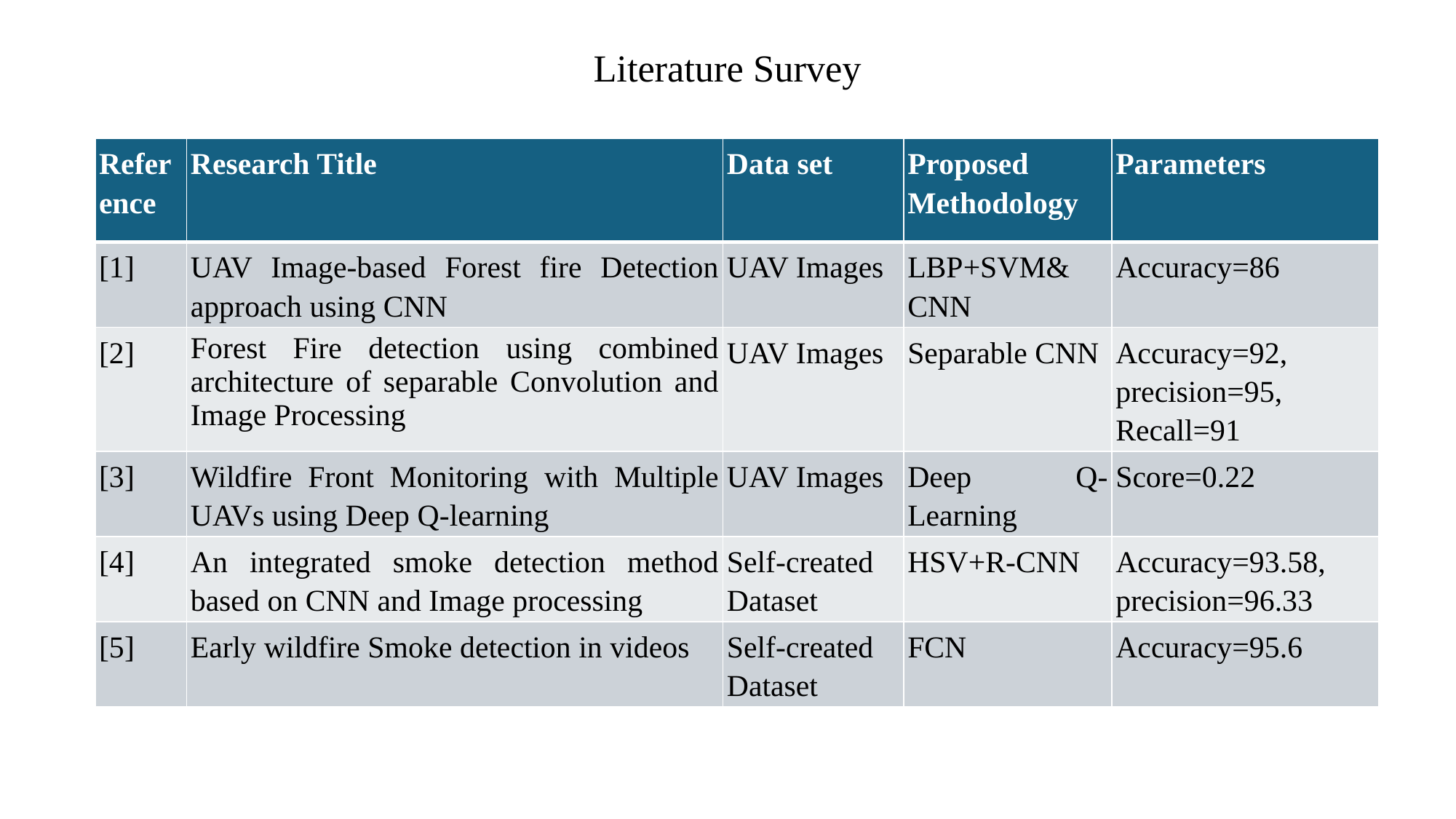

# Literature Survey
| Reference | Research Title | Data set | Proposed Methodology | Parameters |
| --- | --- | --- | --- | --- |
| [1] | UAV Image-based Forest fire Detection approach using CNN | UAV Images | LBP+SVM& CNN | Accuracy=86 |
| [2] | Forest Fire detection using combined architecture of separable Convolution and Image Processing | UAV Images | Separable CNN | Accuracy=92, precision=95, Recall=91 |
| [3] | Wildfire Front Monitoring with Multiple UAVs using Deep Q-learning | UAV Images | Deep Q-Learning | Score=0.22 |
| [4] | An integrated smoke detection method based on CNN and Image processing | Self-created Dataset | HSV+R-CNN | Accuracy=93.58, precision=96.33 |
| [5] | Early wildfire Smoke detection in videos | Self-created Dataset | FCN | Accuracy=95.6 |